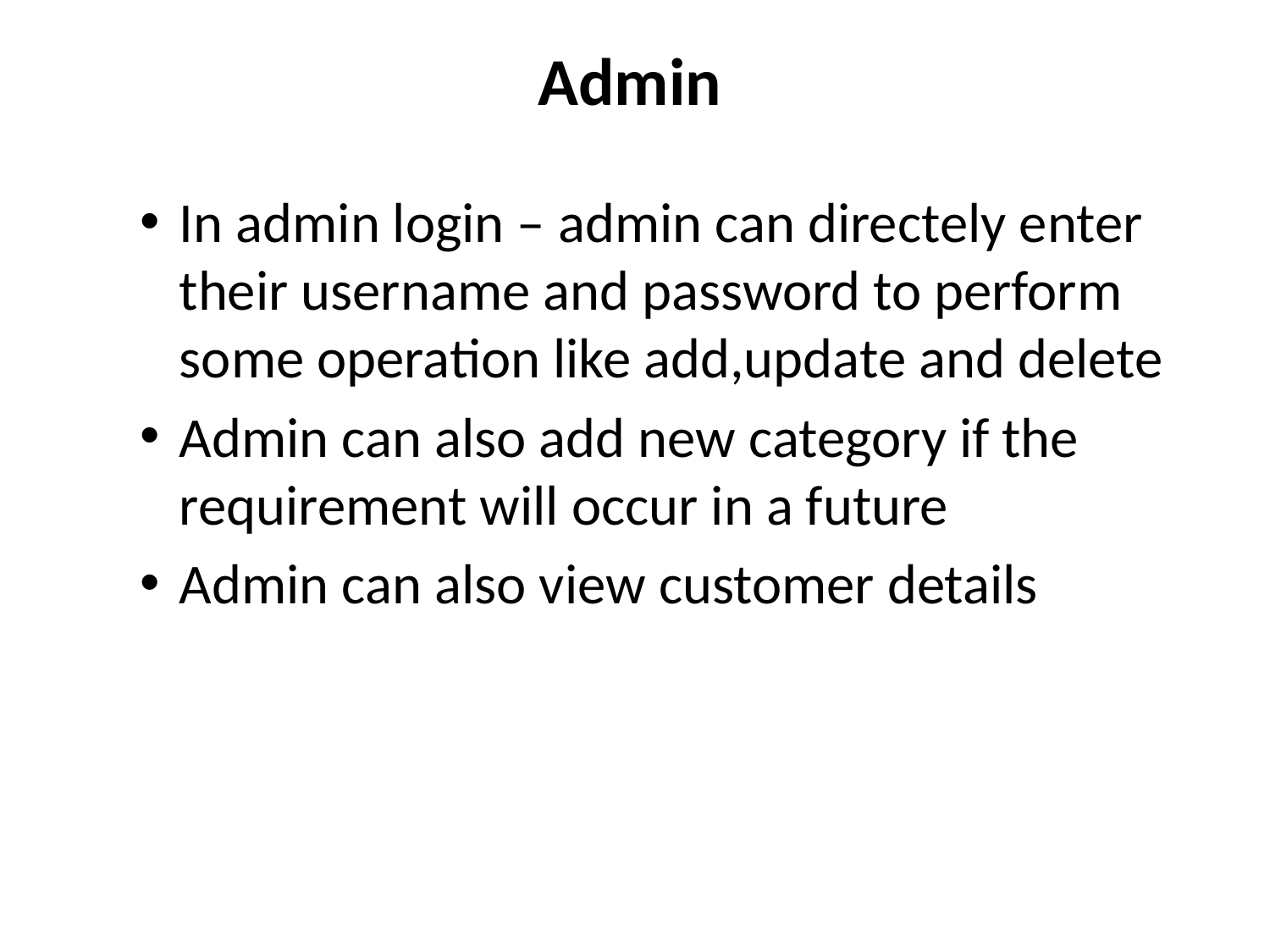

Admin

In admin login – admin can directely enter their username and password to perform some operation like add,update and delete
Admin can also add new category if the requirement will occur in a future
Admin can also view customer details